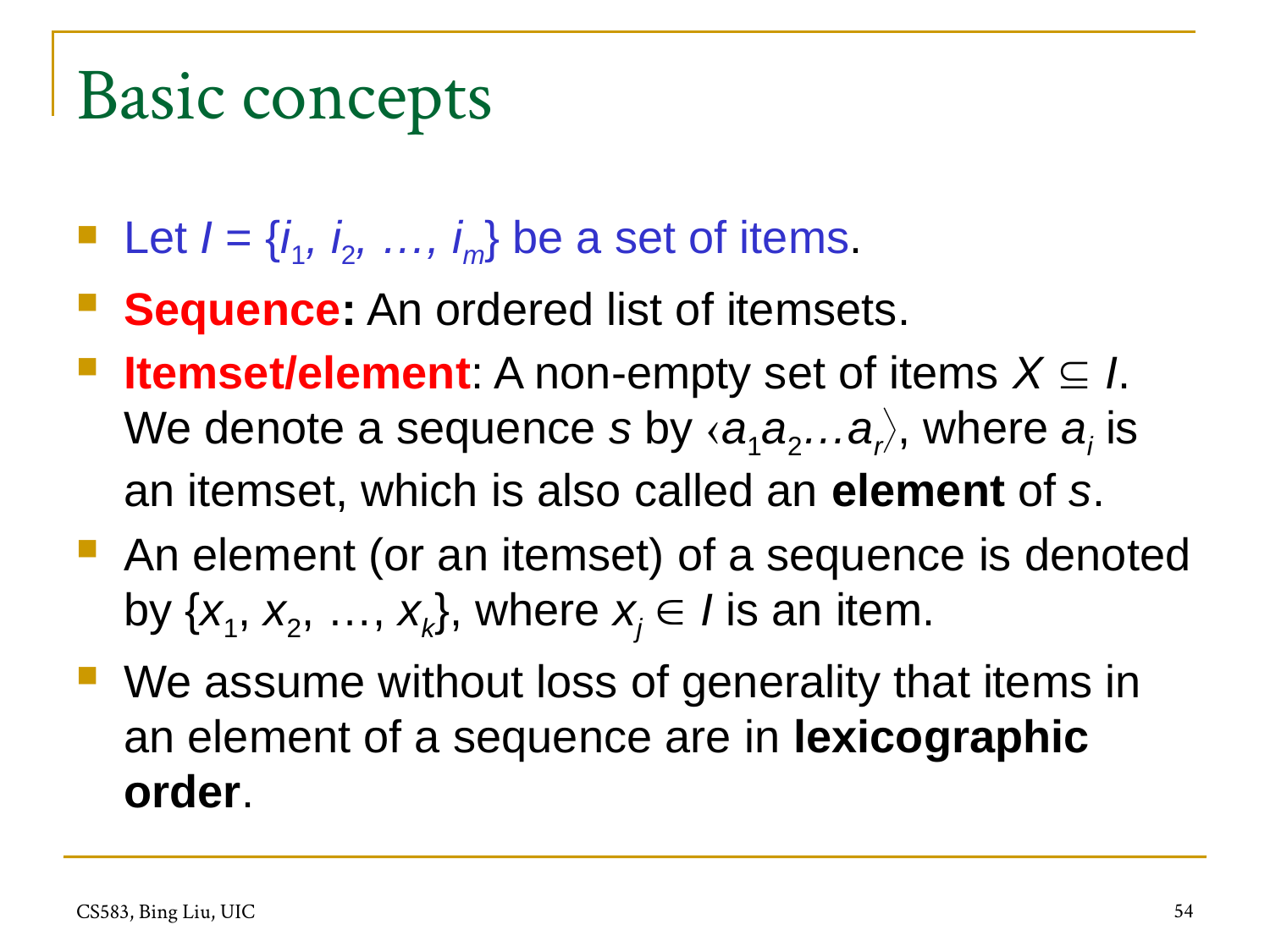

# Basic concepts
Let I = {i1, i2, …, im} be a set of items.
Sequence: An ordered list of itemsets.
Itemset/element: A non-empty set of items X ⊆ I. We denote a sequence s by 〈a1a2…ar〉, where ai is an itemset, which is also called an element of s.
An element (or an itemset) of a sequence is denoted by {x1, x2, …, xk}, where xj ∈ I is an item.
We assume without loss of generality that items in an element of a sequence are in lexicographic order.
54
CS583, Bing Liu, UIC